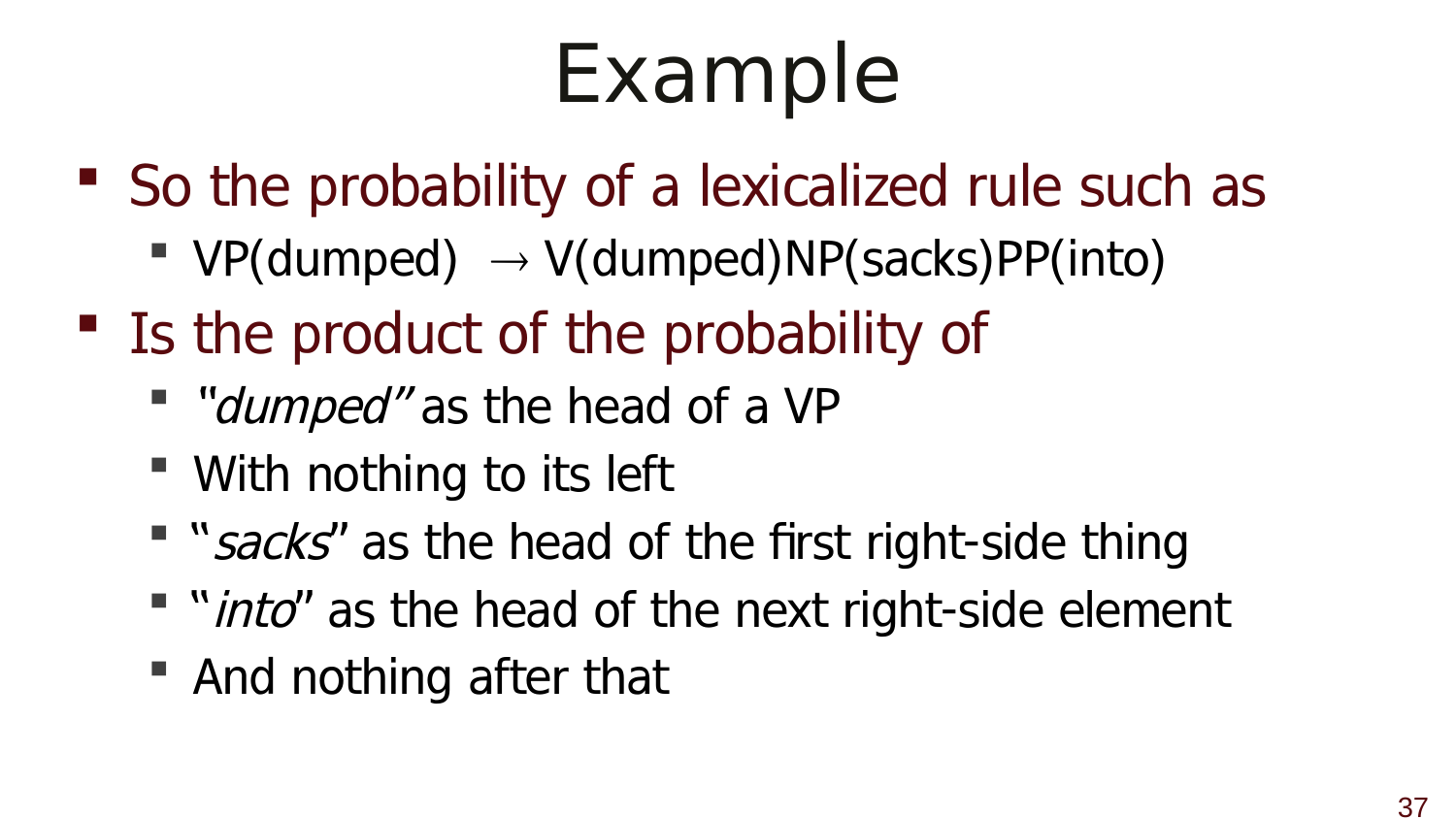

# Example
So the probability of a lexicalized rule such as
VP(dumped)  → V(dumped)NP(sacks)PP(into)
Is the product of the probability of
“dumped” as the head of a VP
With nothing to its left
“sacks” as the head of the first right-side thing
“into” as the head of the next right-side element
And nothing after that
37